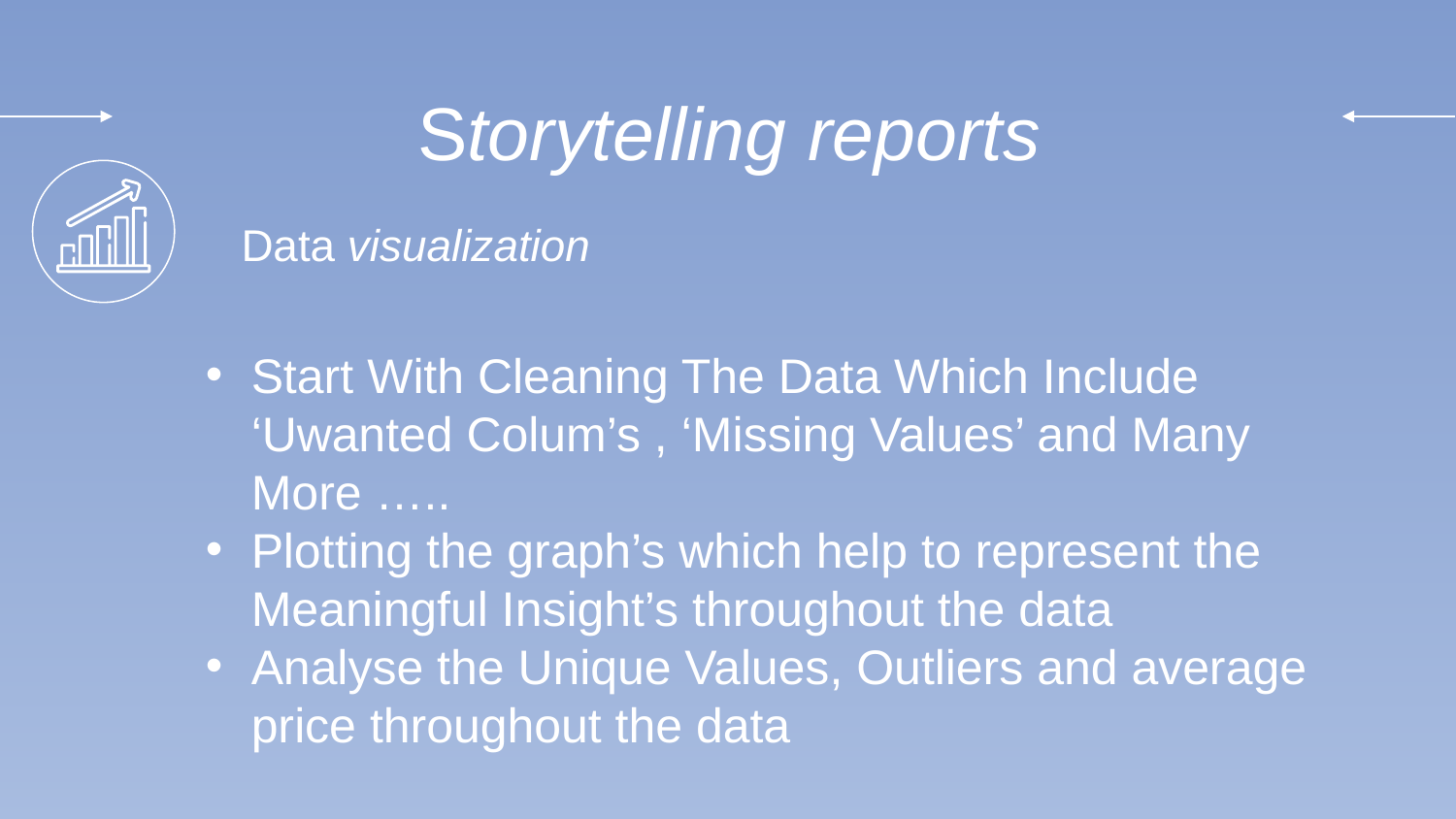

# Storytelling reports

Data visualization
Start With Cleaning The Data Which Include ‘Uwanted Colum’s , ‘Missing Values’ and Many More …..
Plotting the graph’s which help to represent the Meaningful Insight’s throughout the data
Analyse the Unique Values, Outliers and average price throughout the data